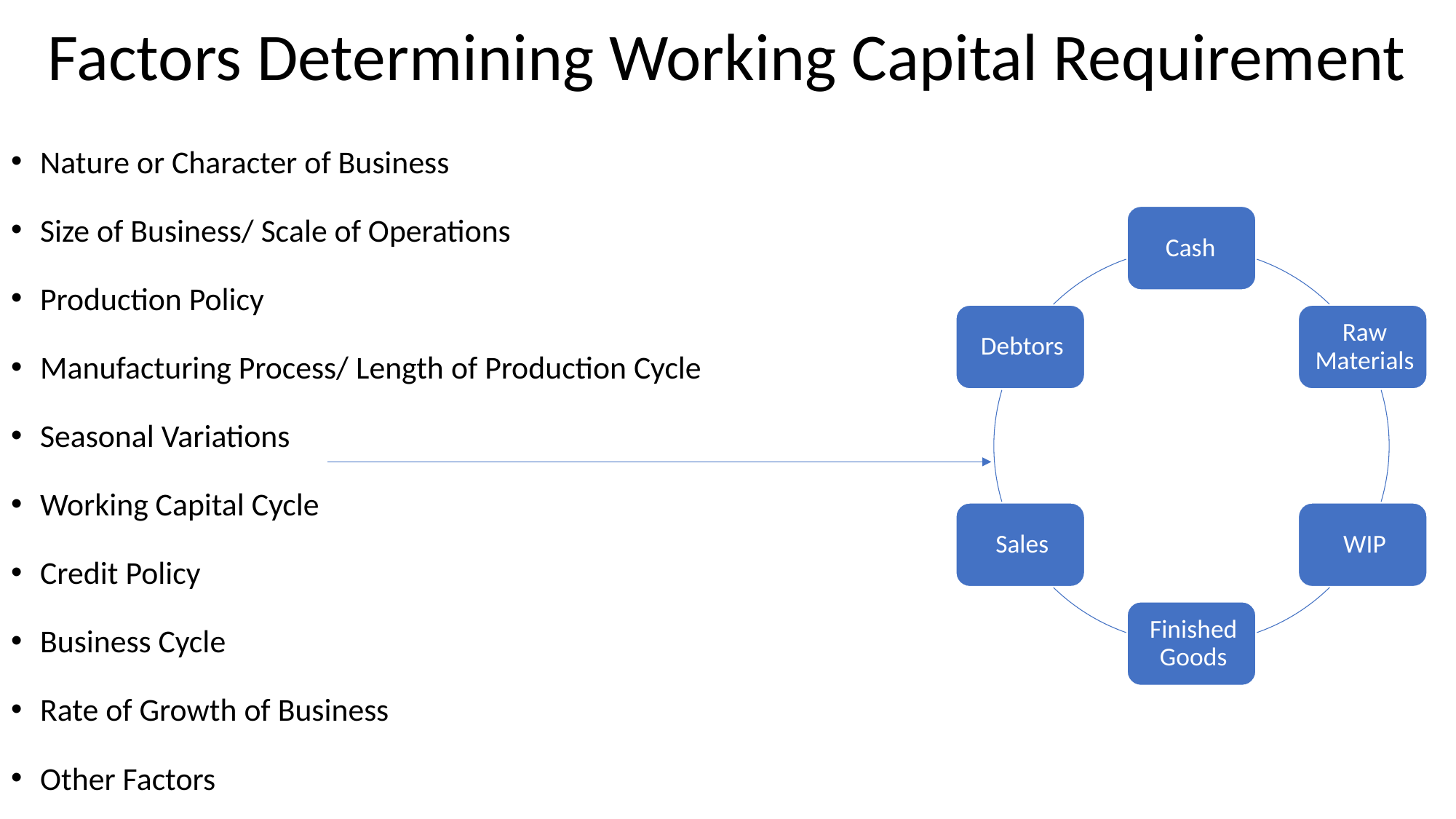

# Factors Determining Working Capital Requirement
Nature or Character of Business
Size of Business/ Scale of Operations
Production Policy
Manufacturing Process/ Length of Production Cycle
Seasonal Variations
Working Capital Cycle
Credit Policy
Business Cycle
Rate of Growth of Business
Other Factors
Cash
Raw Materials
WIP
Finished Goods
Sales
Debtors